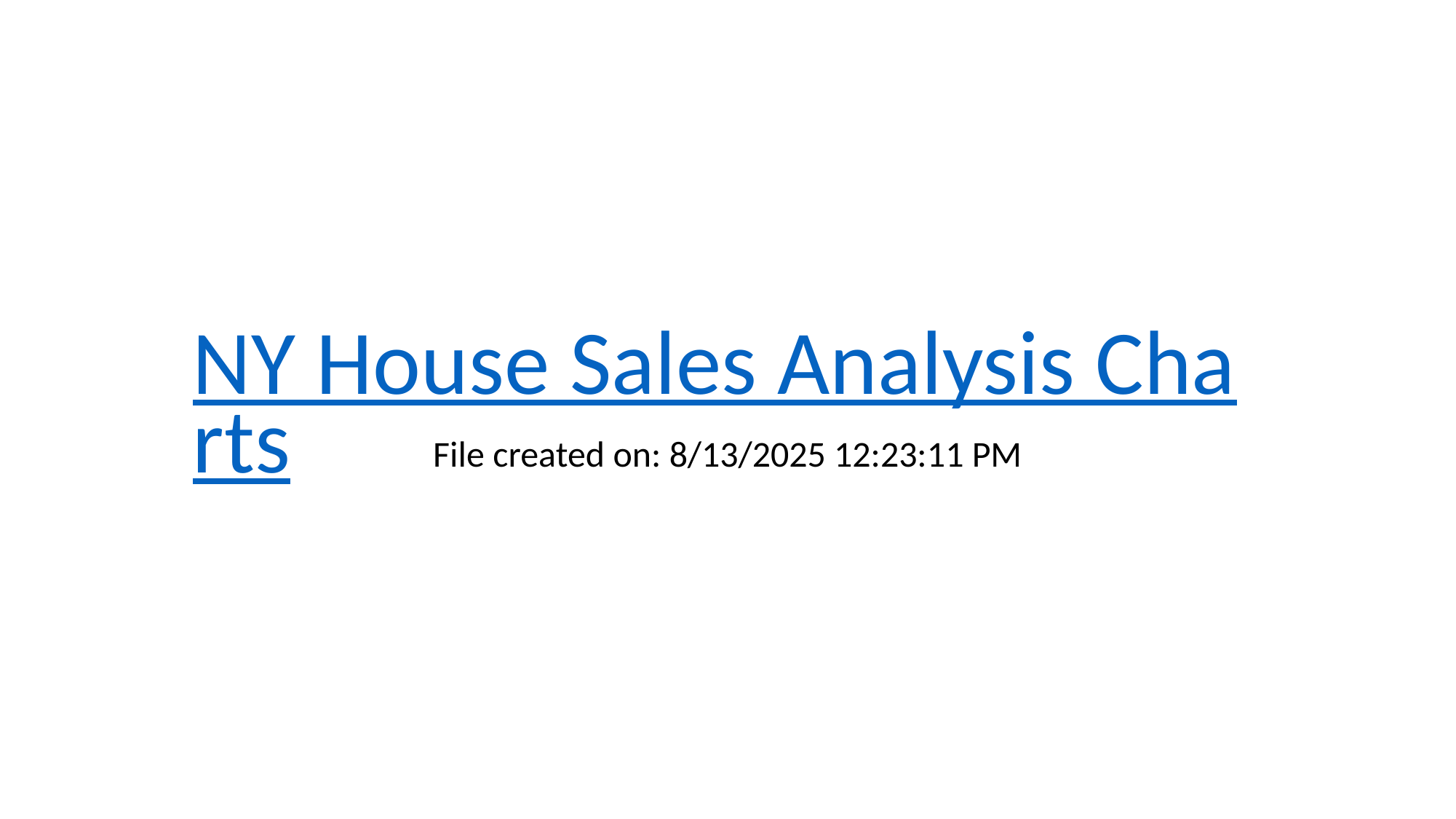

# NY House Sales Analysis Charts
File created on: 8/13/2025 12:23:11 PM